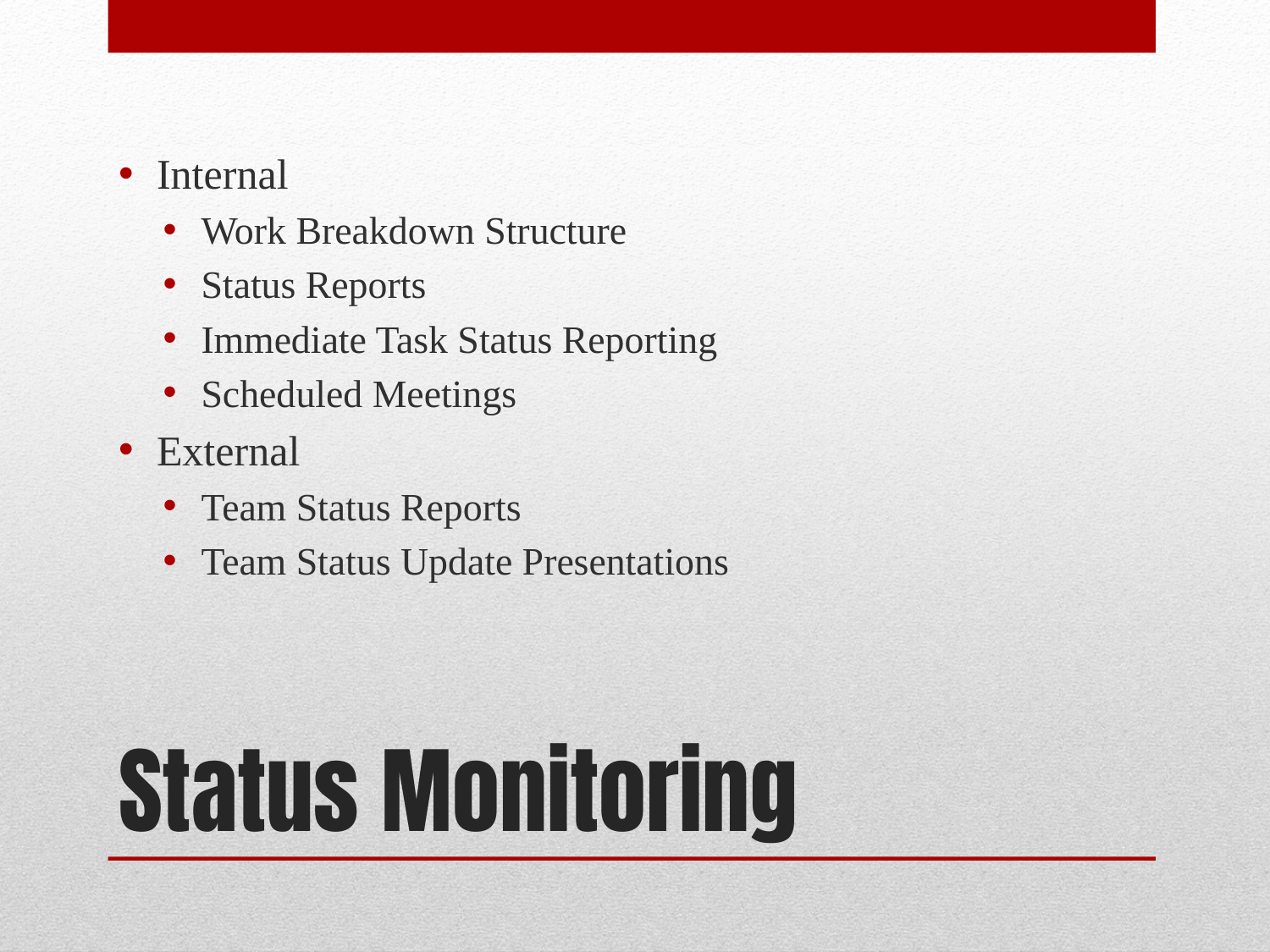

Internal
Work Breakdown Structure
Status Reports
Immediate Task Status Reporting
Scheduled Meetings
External
Team Status Reports
Team Status Update Presentations
# Status Monitoring